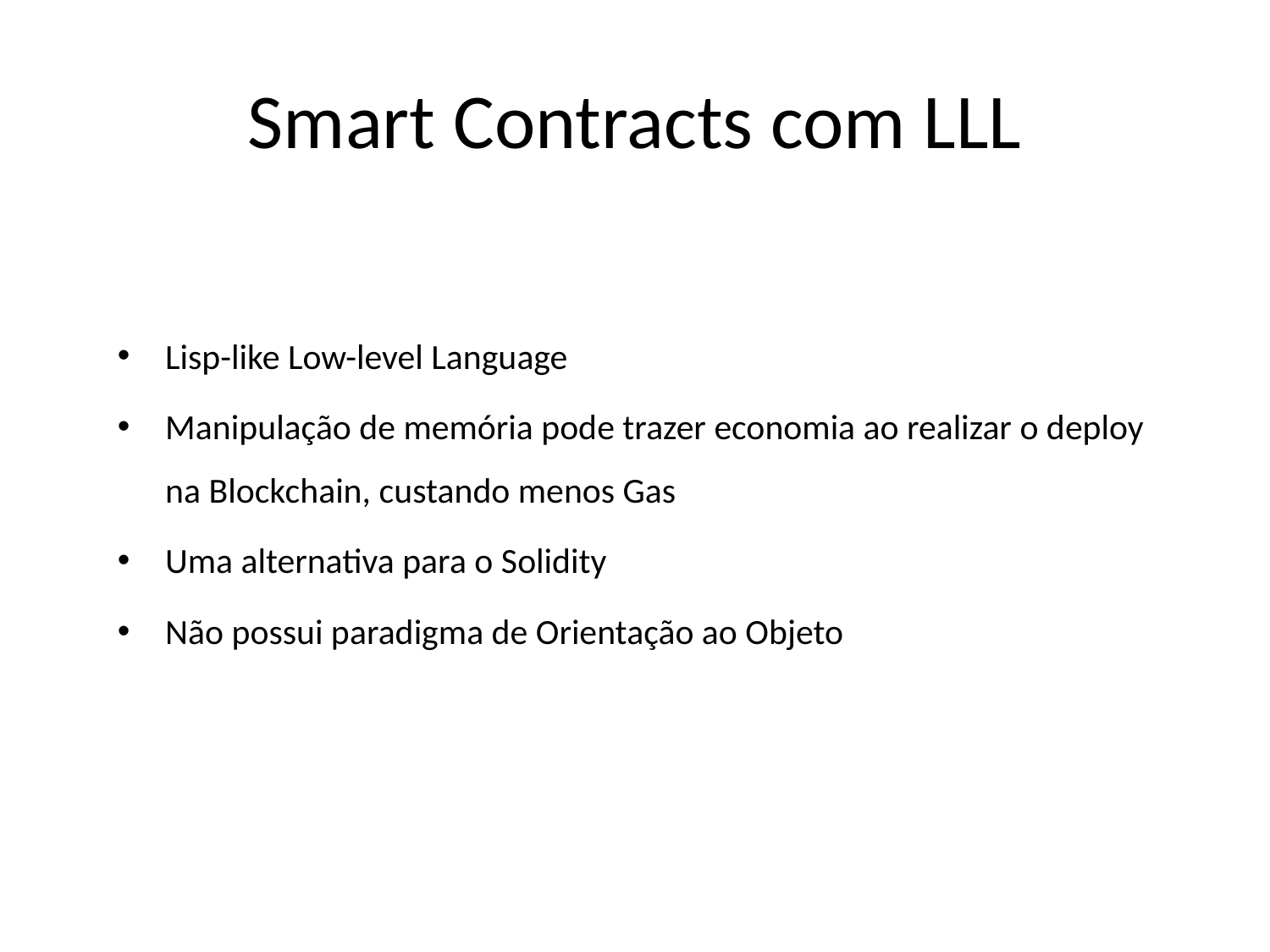

# Smart Contracts com LLL
Lisp-like Low-level Language
Manipulação de memória pode trazer economia ao realizar o deploy na Blockchain, custando menos Gas
Uma alternativa para o Solidity
Não possui paradigma de Orientação ao Objeto